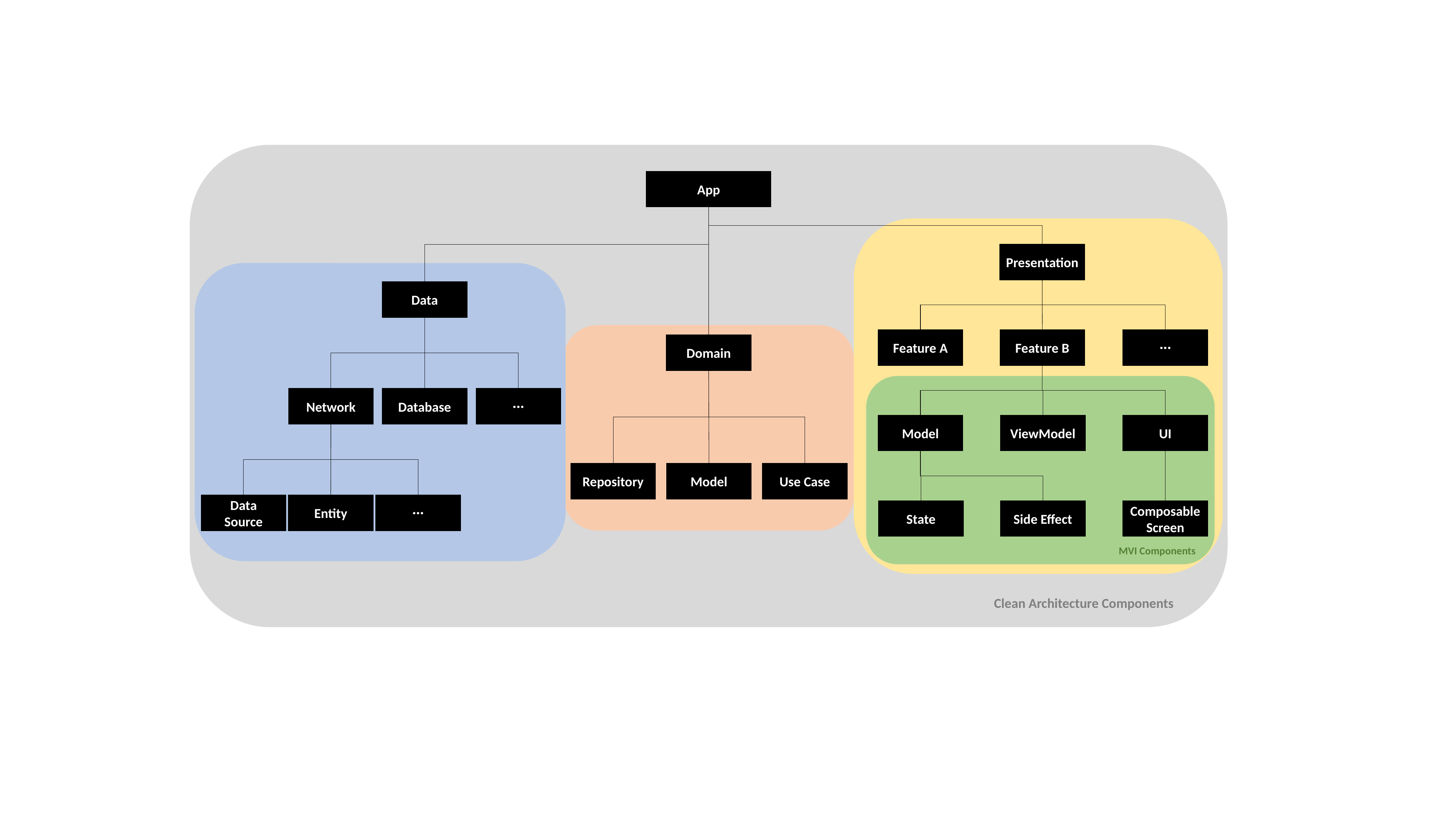

App

Presentation

Data

Feature A
Feature B
···
Domain

···
Network
Database
Model
ViewModel
UI
Repository
Model
Use Case
Data
Source
Entity
···
State
Side Effect
Composable
Screen
MVI Components
Clean Architecture Components